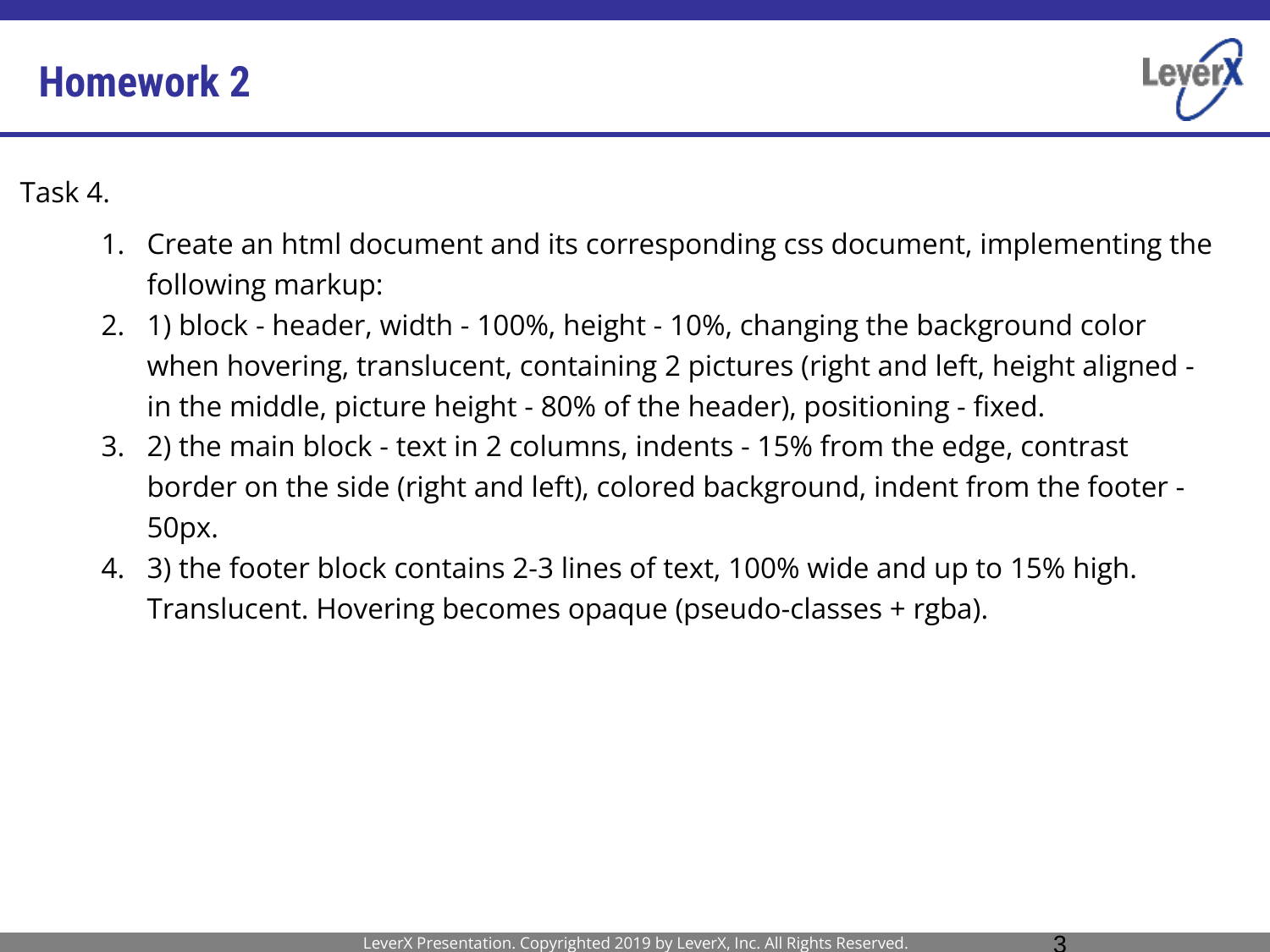

# Homework 2
Task 4.
Create an html document and its corresponding css document, implementing the following markup:
1) block - header, width - 100%, height - 10%, changing the background color when hovering, translucent, containing 2 pictures (right and left, height aligned - in the middle, picture height - 80% of the header), positioning - fixed.
2) the main block - text in 2 columns, indents - 15% from the edge, contrast border on the side (right and left), colored background, indent from the footer - 50px.
3) the footer block contains 2-3 lines of text, 100% wide and up to 15% high. Translucent. Hovering becomes opaque (pseudo-classes + rgba).

LeverX Presentation. Copyrighted 2019 by LeverX, Inc. All Rights Reserved.
3